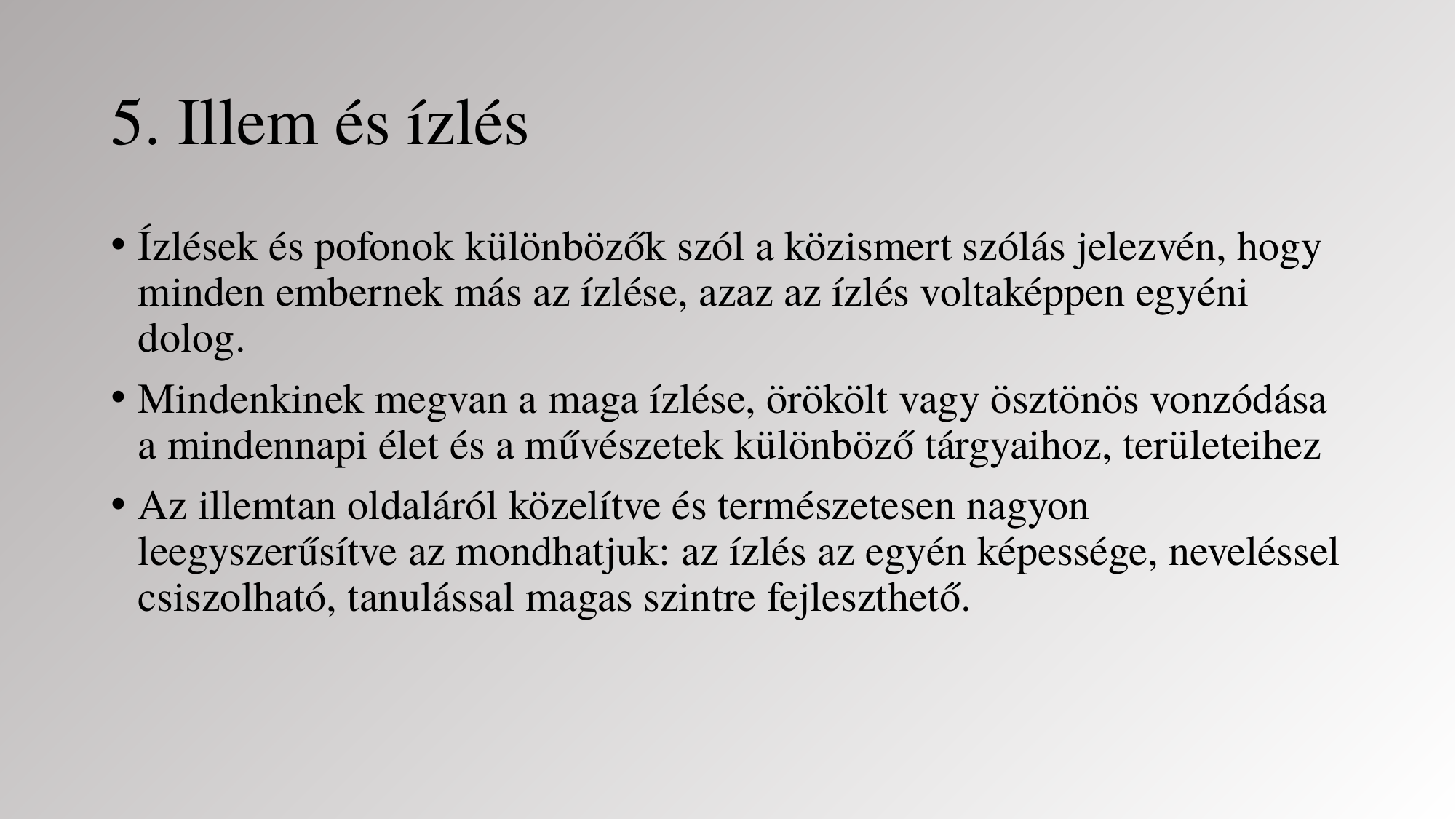

# 5. Illem és ízlés
Ízlések és pofonok különbözők szól a közismert szólás jelezvén, hogy minden embernek más az ízlése, azaz az ízlés voltaképpen egyéni dolog.
Mindenkinek megvan a maga ízlése, örökölt vagy ösztönös vonzódása a mindennapi élet és a művészetek különböző tárgyaihoz, területeihez
Az illemtan oldaláról közelítve és természetesen nagyon leegyszerűsítve az mondhatjuk: az ízlés az egyén képessége, neveléssel csiszolható, tanulással magas szintre fejleszthető.